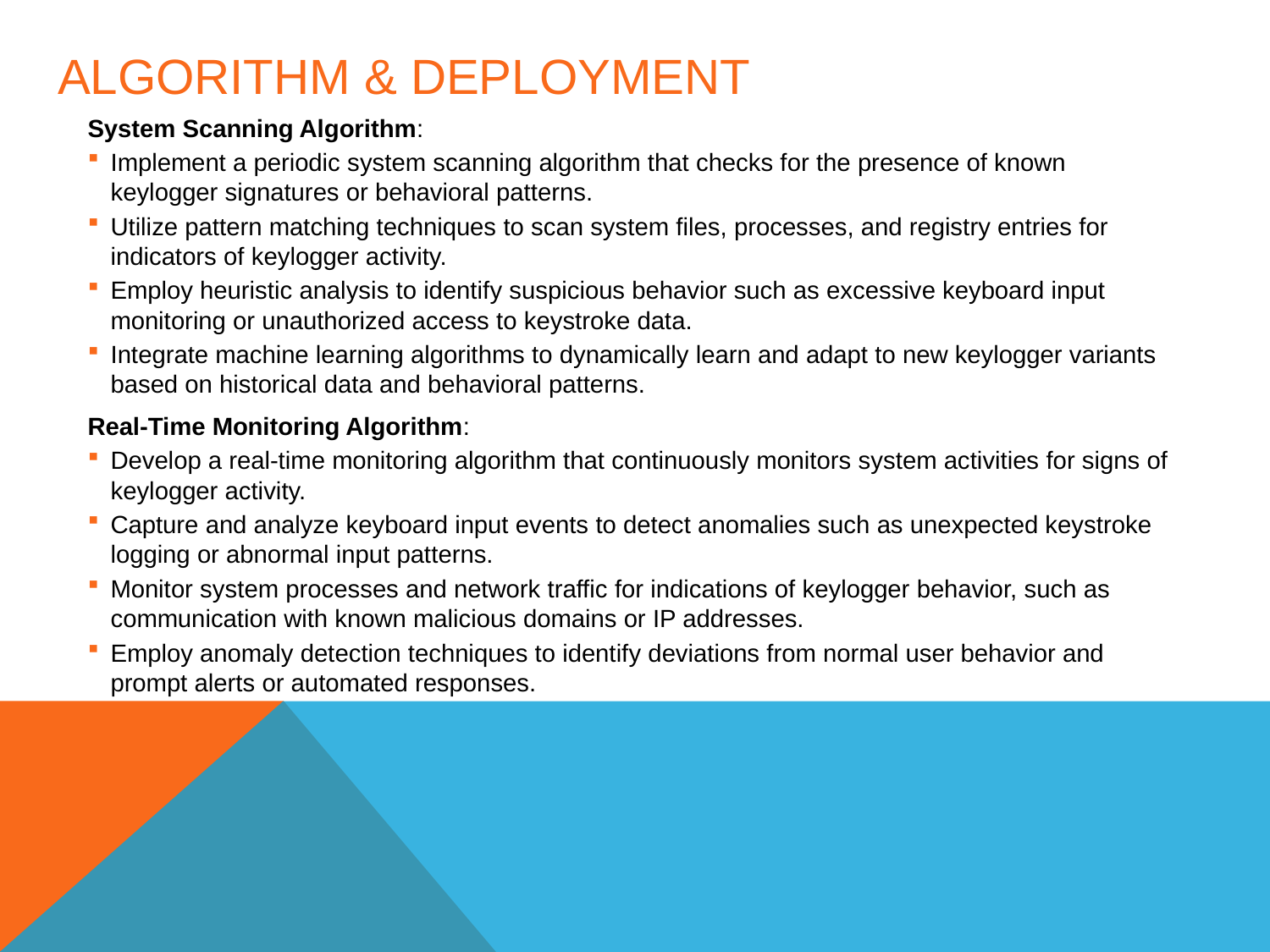

# Algorithm & deployment
System Scanning Algorithm:
Implement a periodic system scanning algorithm that checks for the presence of known keylogger signatures or behavioral patterns.
Utilize pattern matching techniques to scan system files, processes, and registry entries for indicators of keylogger activity.
Employ heuristic analysis to identify suspicious behavior such as excessive keyboard input monitoring or unauthorized access to keystroke data.
Integrate machine learning algorithms to dynamically learn and adapt to new keylogger variants based on historical data and behavioral patterns.
Real-Time Monitoring Algorithm:
Develop a real-time monitoring algorithm that continuously monitors system activities for signs of keylogger activity.
Capture and analyze keyboard input events to detect anomalies such as unexpected keystroke logging or abnormal input patterns.
Monitor system processes and network traffic for indications of keylogger behavior, such as communication with known malicious domains or IP addresses.
Employ anomaly detection techniques to identify deviations from normal user behavior and prompt alerts or automated responses.